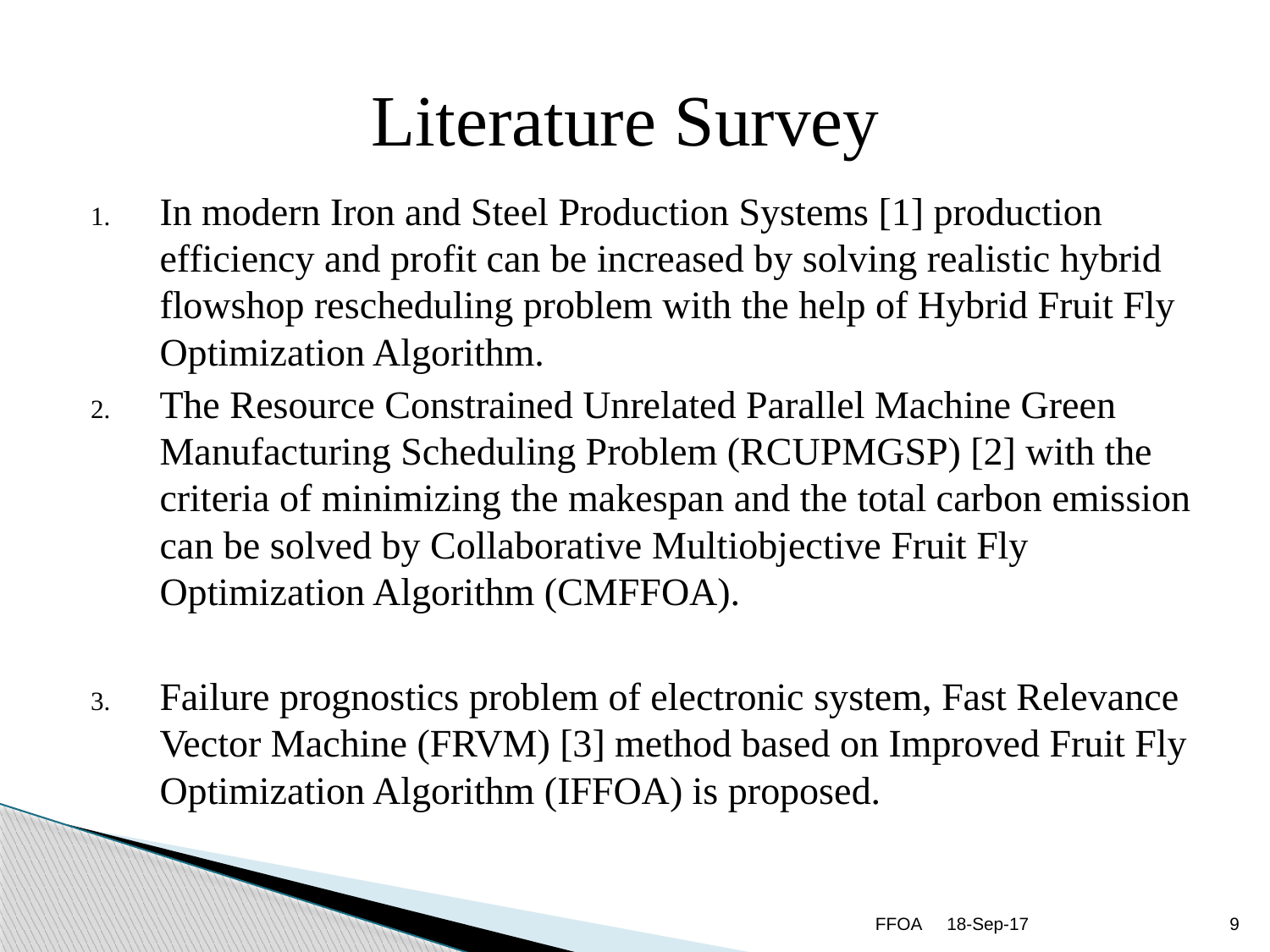

# Literature Survey
In modern Iron and Steel Production Systems [1] production efficiency and profit can be increased by solving realistic hybrid flowshop rescheduling problem with the help of Hybrid Fruit Fly Optimization Algorithm.
The Resource Constrained Unrelated Parallel Machine Green Manufacturing Scheduling Problem (RCUPMGSP) [2] with the criteria of minimizing the makespan and the total carbon emission can be solved by Collaborative Multiobjective Fruit Fly Optimization Algorithm (CMFFOA).

Failure prognostics problem of electronic system, Fast Relevance Vector Machine (FRVM) [3] method based on Improved Fruit Fly Optimization Algorithm (IFFOA) is proposed.

FFOA
18-Sep-17
9